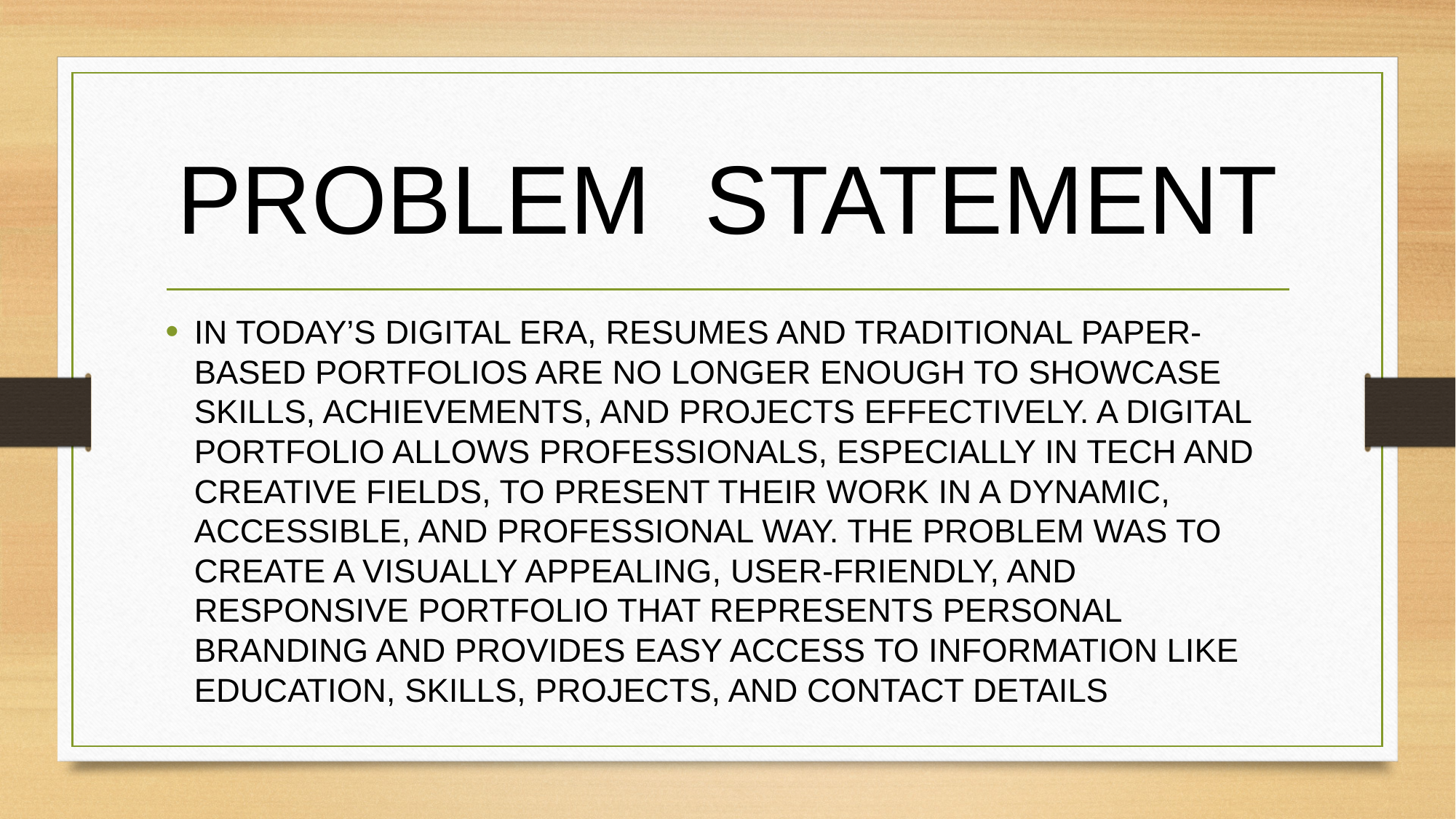

# PROBLEM  STATEMENT
In today’s digital era, resumes and traditional paper-based portfolios are no longer enough to showcase skills, achievements, and projects effectively. A digital portfolio allows professionals, especially in tech and creative fields, to present their work in a dynamic, accessible, and professional way. The problem was to create a visually appealing, user-friendly, and responsive portfolio that represents personal branding and provides easy access to information like education, skills, projects, and contact details